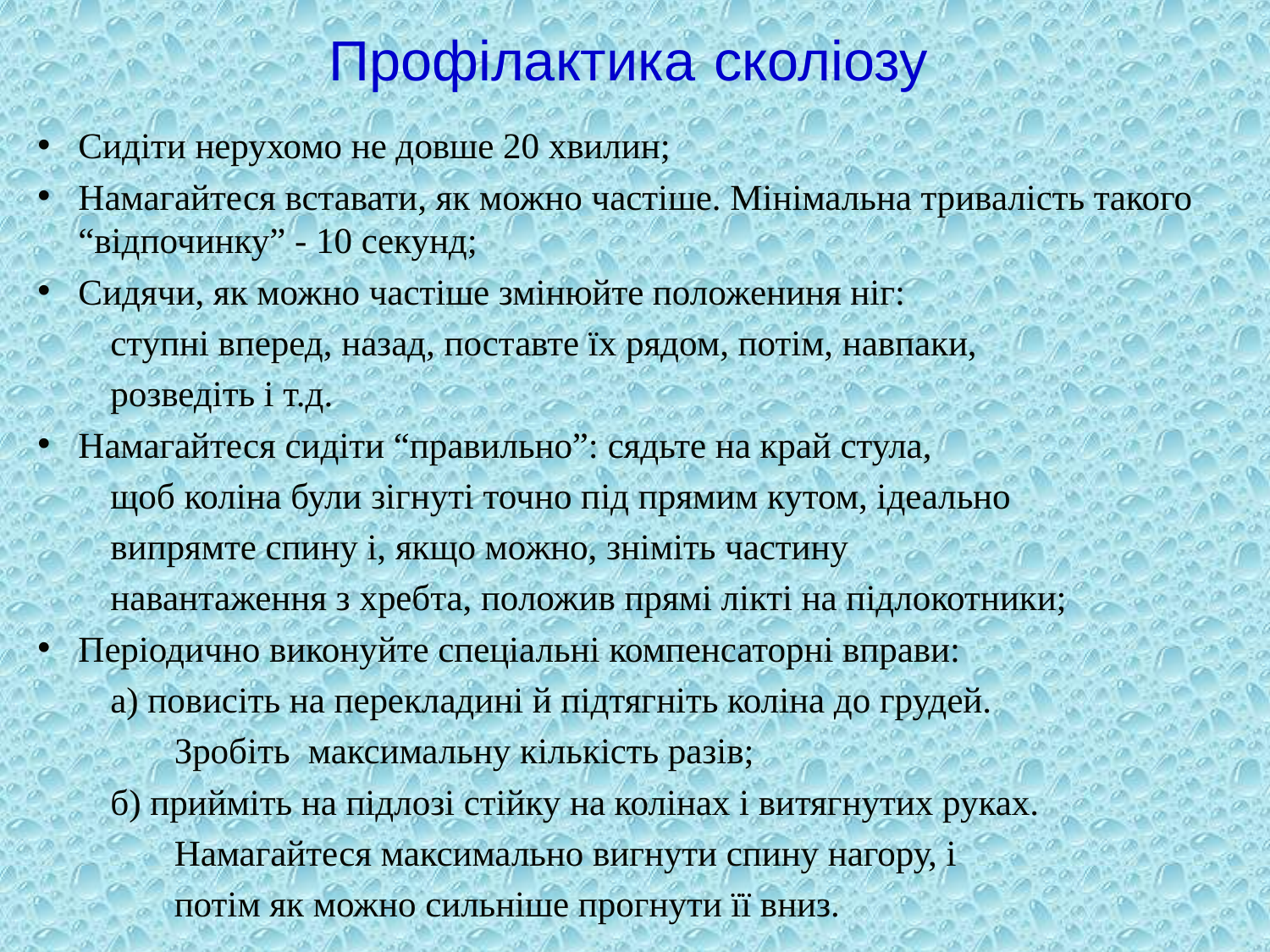

# Профілактика сколіозу
Сидіти нерухомо не довше 20 хвилин;
Намагайтеся вставати, як можно частіше. Мінімальна тривалість такого “відпочинку” - 10 секунд;
Сидячи, як можно частіше змінюйте положениня ніг:
        ступні вперед, назад, поставте їх рядом, потім, навпаки,
        розведіть і т.д.
Намагайтеся сидіти “правильно”: сядьте на край стула,
        щоб коліна були зігнуті точно під прямим кутом, ідеально
        випрямте спину і, якщо можно, зніміть частину
        навантаження з хребта, положив прямі лікті на підлокотники;
Періодично виконуйте спеціальні компенсаторні вправи:
        а) повисіть на перекладині й підтягніть коліна до грудей.
               Зробіть  максимальну кількість разів;
        б) прийміть на підлозі стійку на колінах і витягнутих руках.
               Намагайтеся максимально вигнути спину нагору, і
               потім як можно сильніше прогнути її вниз.